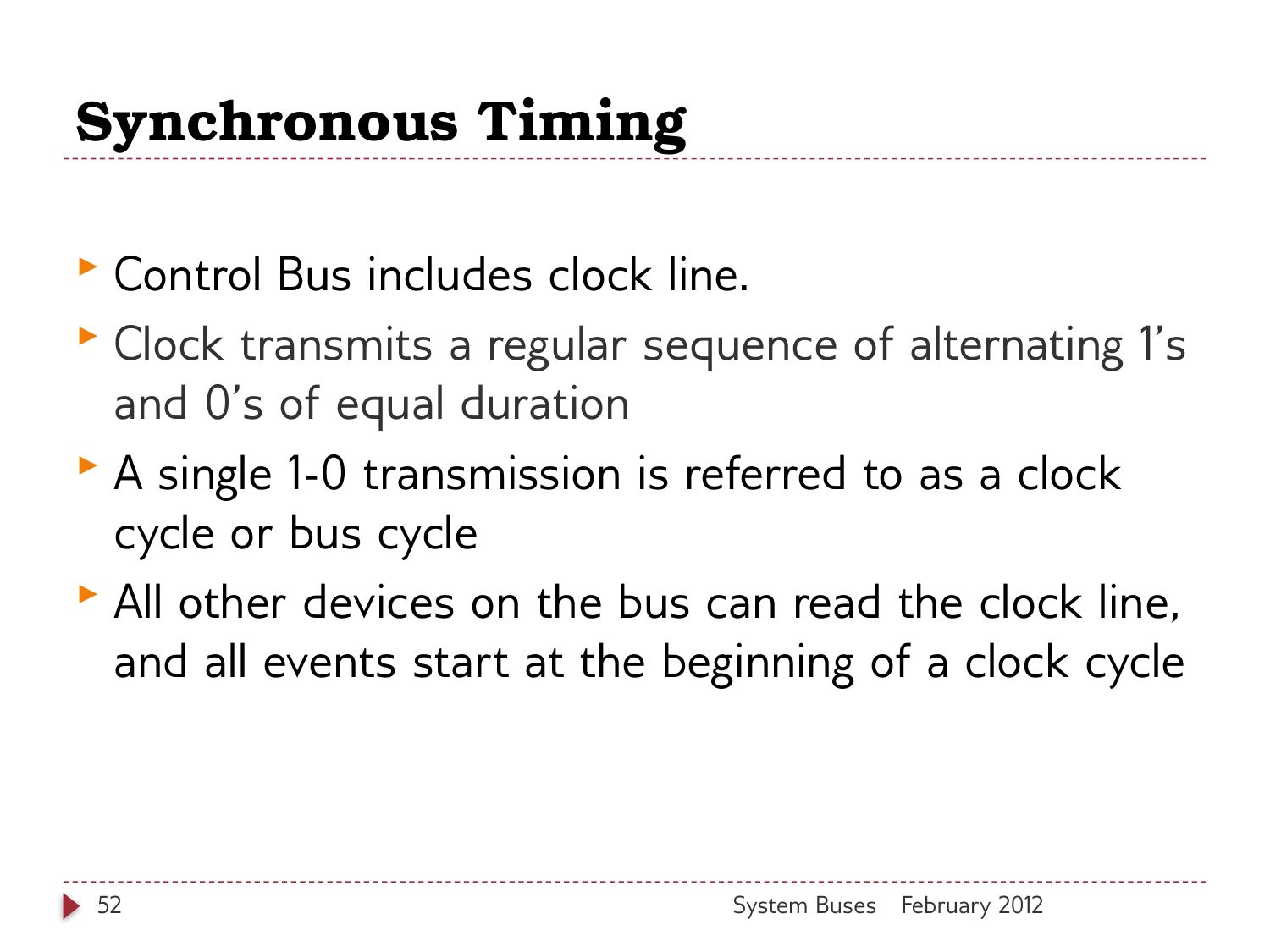

# Synchronous Timing

Control Bus includes clock line.
Clock transmits a regular sequence of alternating 1’s and 0’s of equal duration
A single 1-0 transmission is referred to as a clock cycle or bus cycle
All other devices on the bus can read the clock line, and all events start at the beginning of a clock cycle
52
System Buses
February 2012